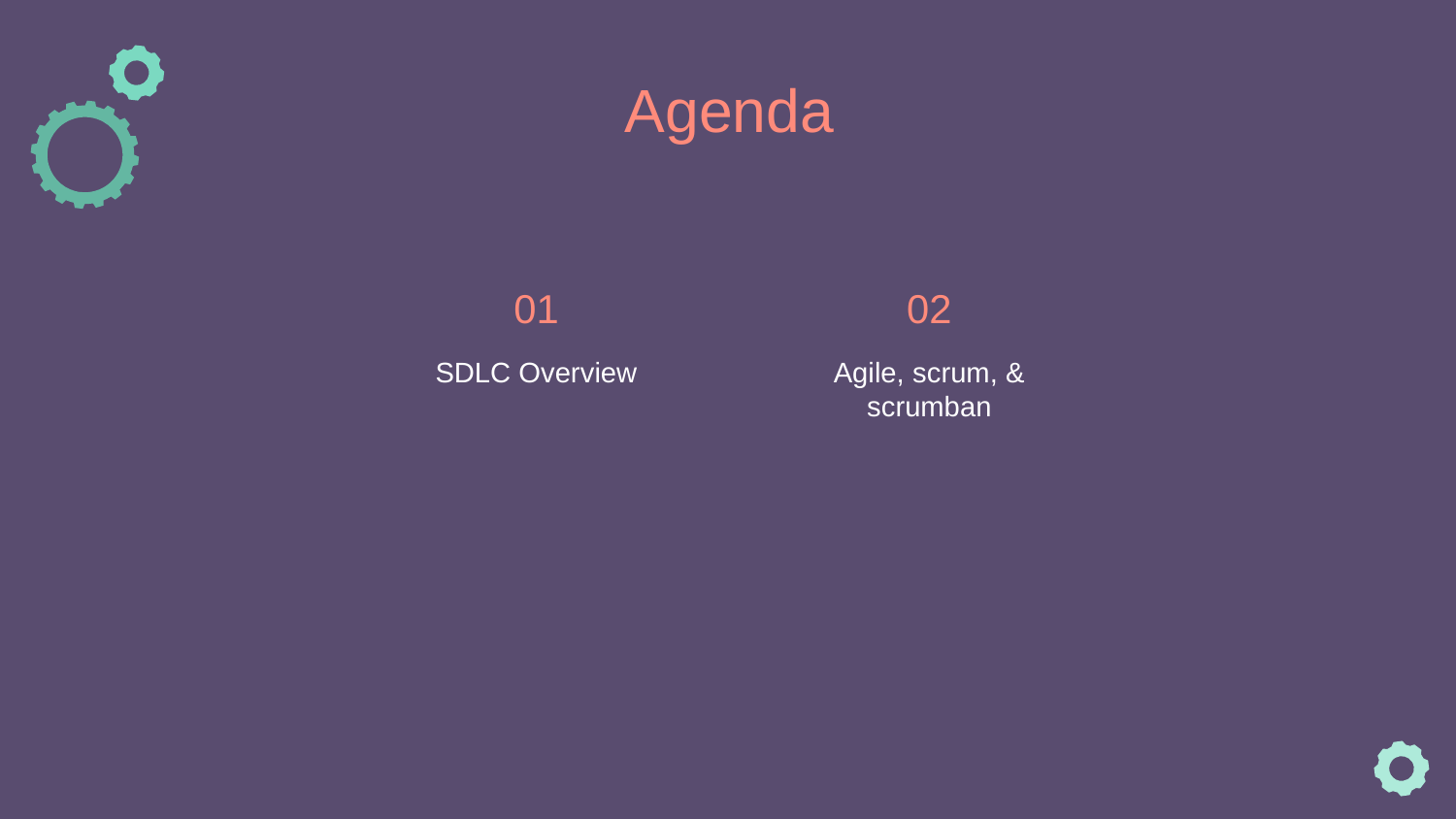

Agenda
# 01
02
SDLC Overview
Agile, scrum, & scrumban